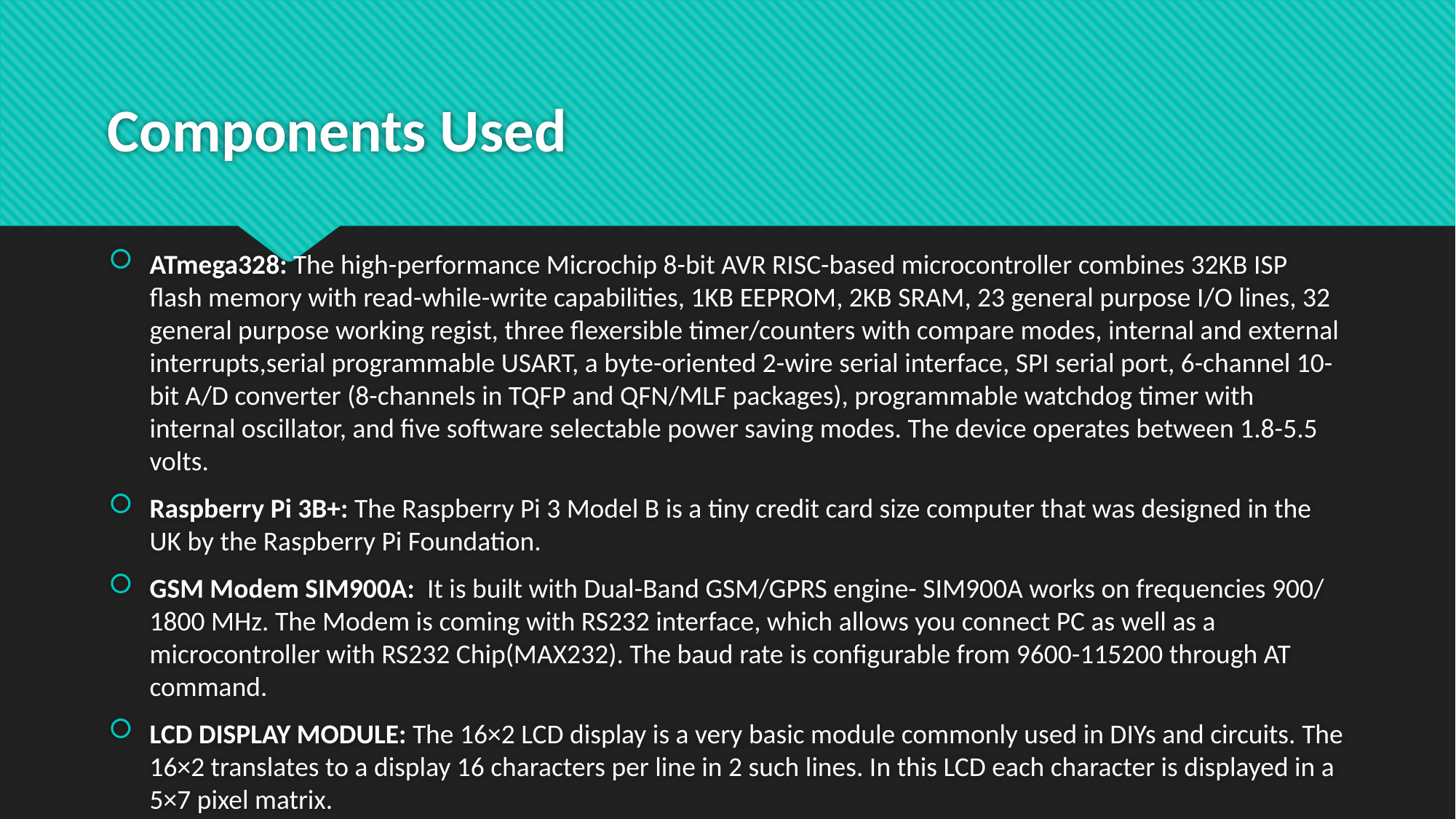

# Components Used
ATmega328: The high-performance Microchip 8-bit AVR RISC-based microcontroller combines 32KB ISP flash memory with read-while-write capabilities, 1KB EEPROM, 2KB SRAM, 23 general purpose I/O lines, 32 general purpose working regist, three flexersible timer/counters with compare modes, internal and external interrupts,serial programmable USART, a byte-oriented 2-wire serial interface, SPI serial port, 6-channel 10-bit A/D converter (8-channels in TQFP and QFN/MLF packages), programmable watchdog timer with internal oscillator, and five software selectable power saving modes. The device operates between 1.8-5.5 volts.
Raspberry Pi 3B+: The Raspberry Pi 3 Model B is a tiny credit card size computer that was designed in the UK by the Raspberry Pi Foundation.
GSM Modem SIM900A:  It is built with Dual-Band GSM/GPRS engine- SIM900A works on frequencies 900/ 1800 MHz. The Modem is coming with RS232 interface, which allows you connect PC as well as a microcontroller with RS232 Chip(MAX232). The baud rate is configurable from 9600-115200 through AT command.
LCD DISPLAY MODULE: The 16×2 LCD display is a very basic module commonly used in DIYs and circuits. The 16×2 translates to a display 16 characters per line in 2 such lines. In this LCD each character is displayed in a 5×7 pixel matrix.